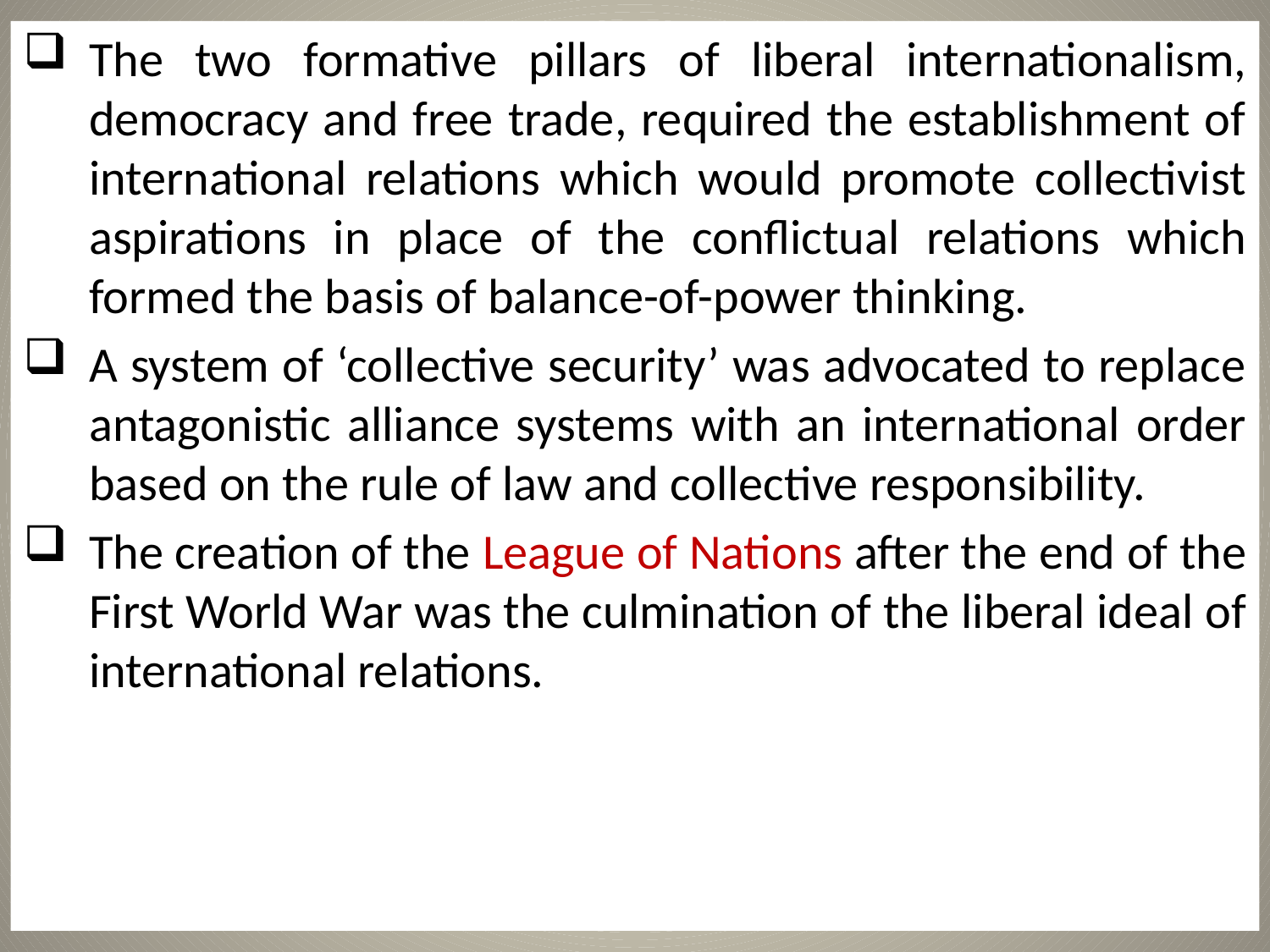

The two formative pillars of liberal internationalism, democracy and free trade, required the establishment of international relations which would promote collectivist aspirations in place of the conflictual relations which formed the basis of balance-of-power thinking.
A system of ‘collective security’ was advocated to replace antagonistic alliance systems with an international order based on the rule of law and collective responsibility.
The creation of the League of Nations after the end of the First World War was the culmination of the liberal ideal of international relations.